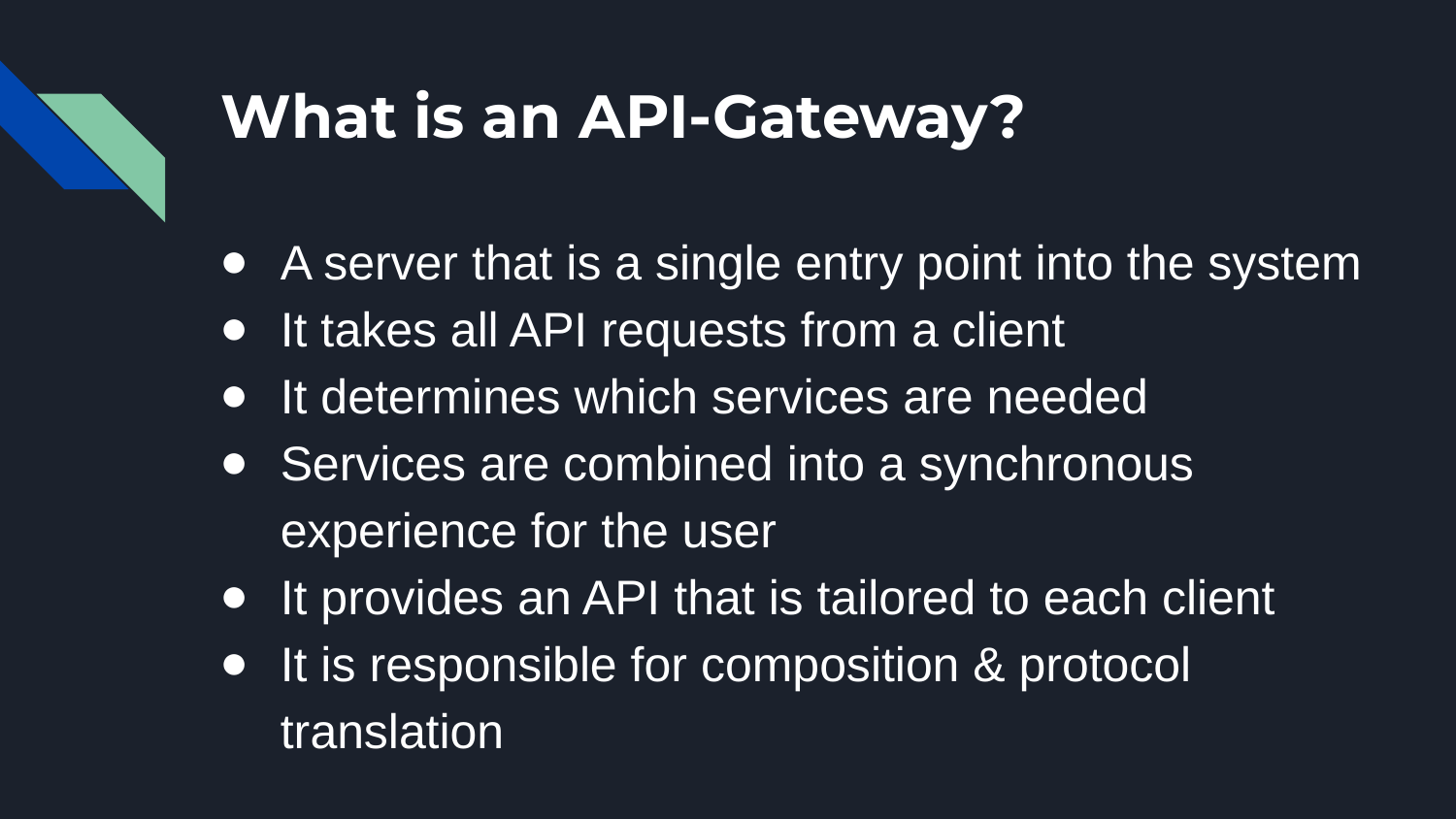

# What is an API-Gateway?
A server that is a single entry point into the system
It takes all API requests from a client
It determines which services are needed
Services are combined into a synchronous experience for the user
It provides an API that is tailored to each client
It is responsible for composition & protocol translation